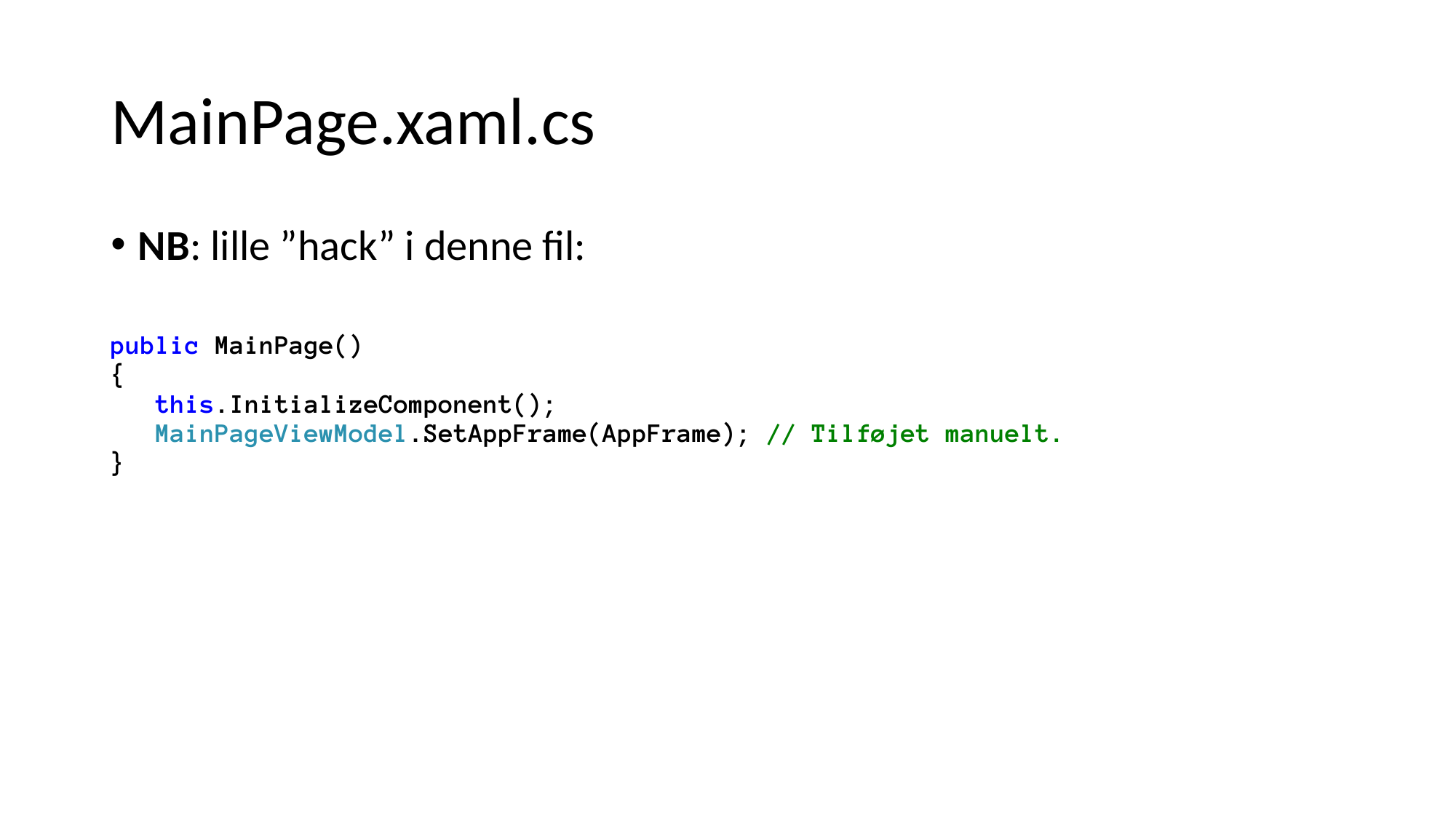

# MainPage.xaml.cs
NB: lille ”hack” i denne fil:

public MainPage()
{
   this.InitializeComponent();
   MainPageViewModel.SetAppFrame(AppFrame); // Tilføjet manuelt.
}